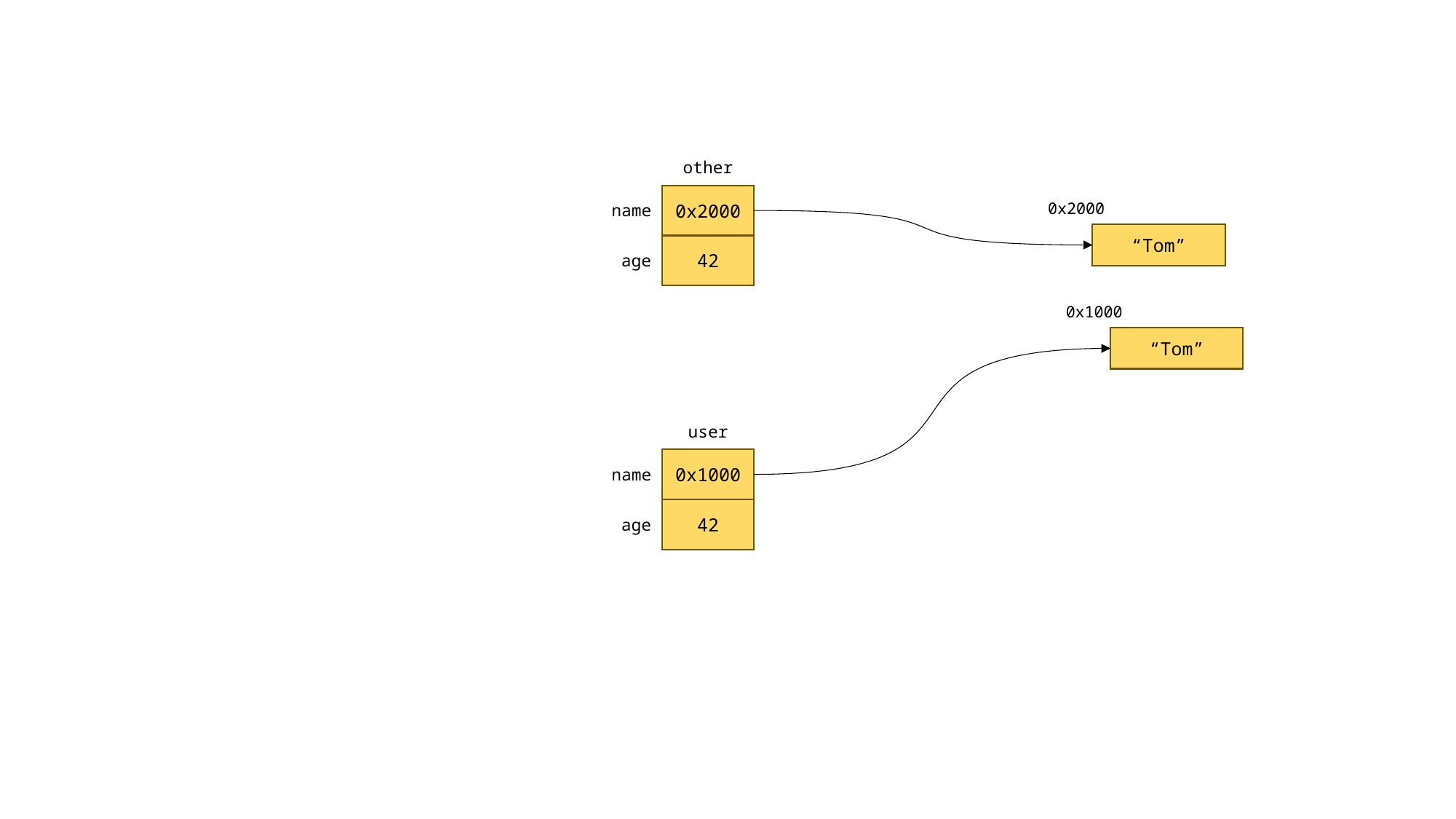

other
0x2000
0x2000
name
“Tom”
42
age
0x1000
“Tom”
user
0x1000
name
42
age